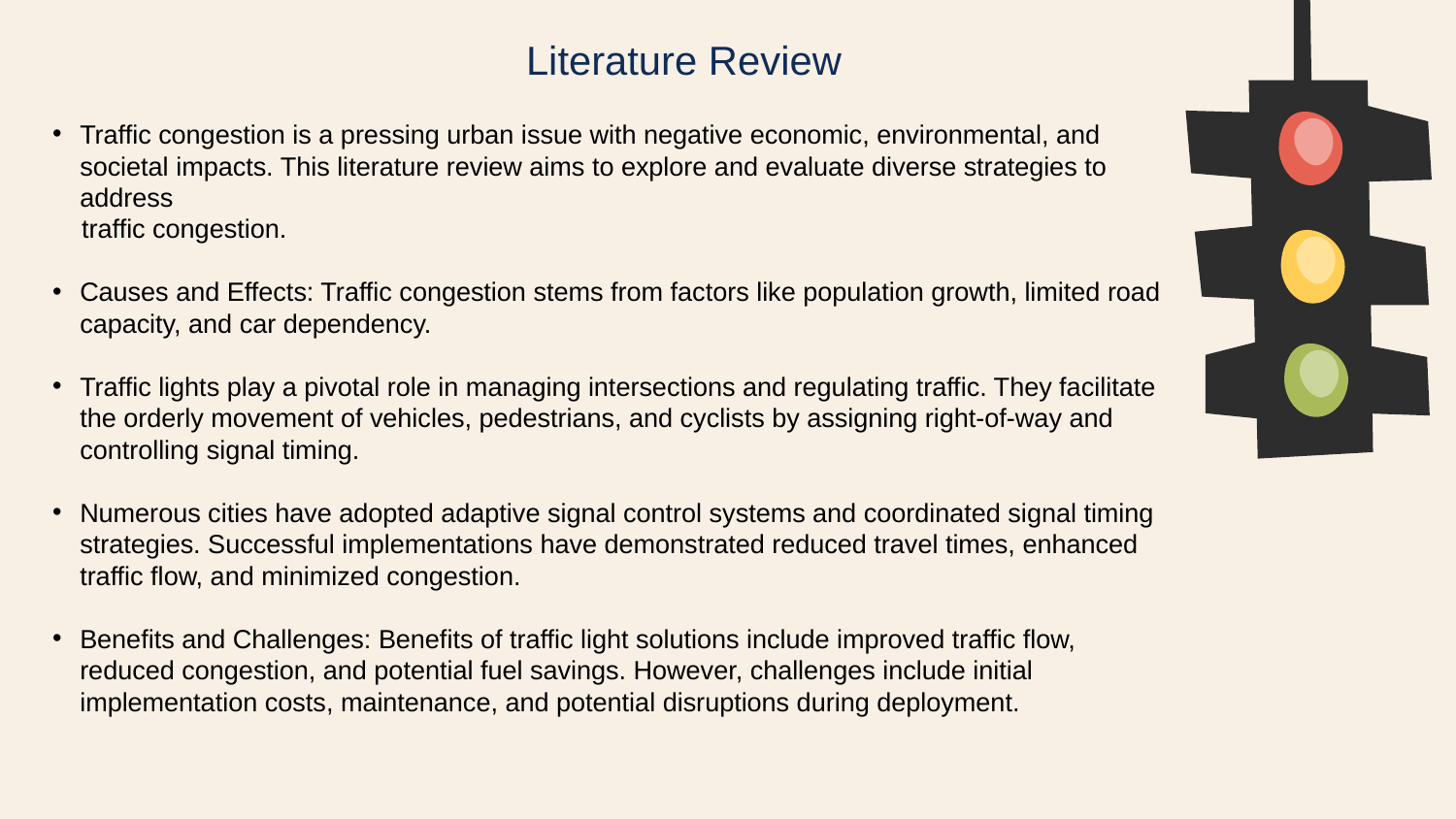

Literature Review
Traffic congestion is a pressing urban issue with negative economic, environmental, and societal impacts. This literature review aims to explore and evaluate diverse strategies to address
    traffic congestion.

Causes and Effects: Traffic congestion stems from factors like population growth, limited road capacity, and car dependency.

Traffic lights play a pivotal role in managing intersections and regulating traffic. They facilitate the orderly movement of vehicles, pedestrians, and cyclists by assigning right-of-way and controlling signal timing.

Numerous cities have adopted adaptive signal control systems and coordinated signal timing strategies. Successful implementations have demonstrated reduced travel times, enhanced traffic flow, and minimized congestion.

Benefits and Challenges: Benefits of traffic light solutions include improved traffic flow, reduced congestion, and potential fuel savings. However, challenges include initial implementation costs, maintenance, and potential disruptions during deployment.